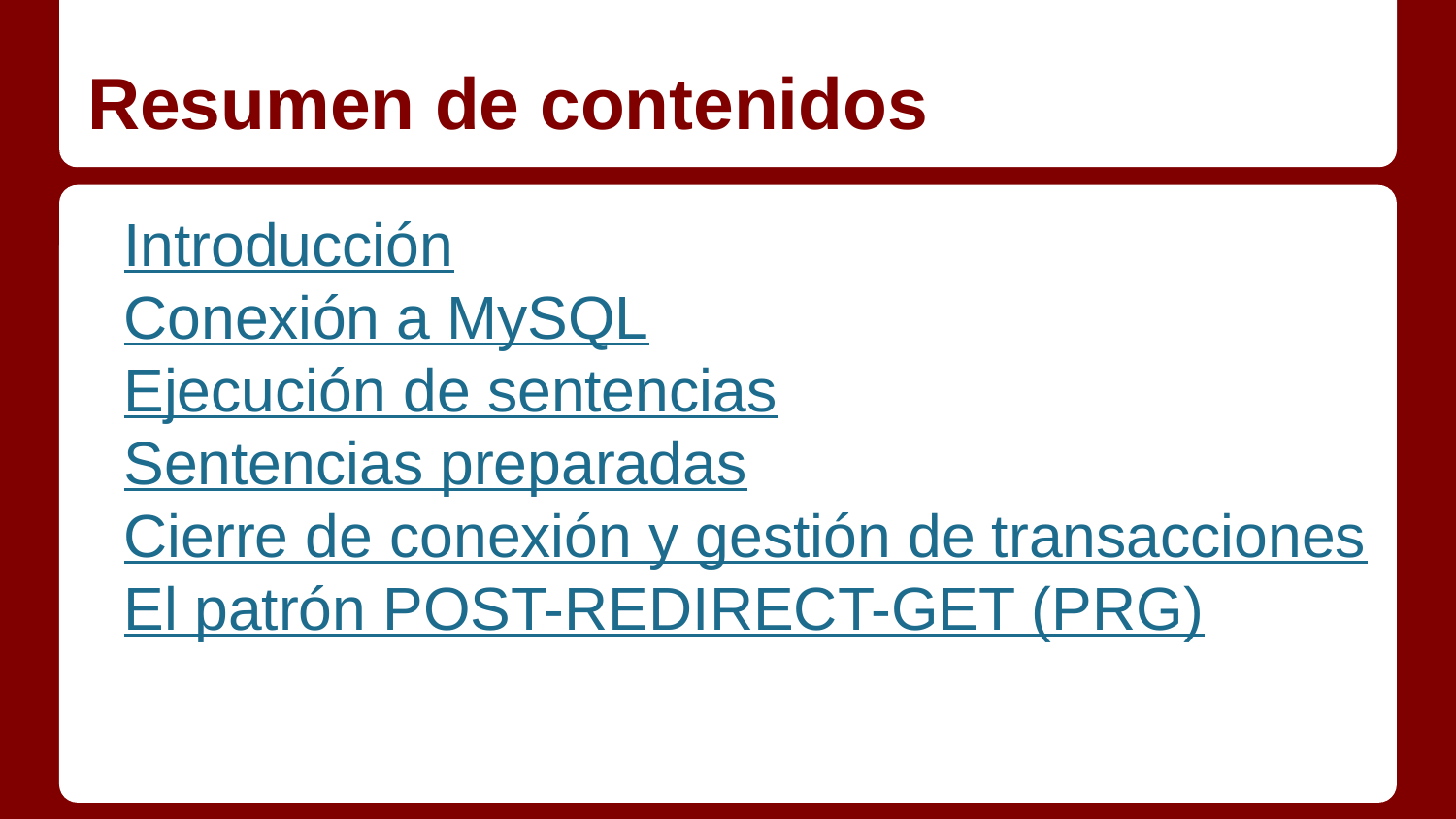

# Resumen de contenidos
Introducción
Conexión a MySQL
Ejecución de sentencias
Sentencias preparadas
Cierre de conexión y gestión de transacciones
El patrón POST-REDIRECT-GET (PRG)